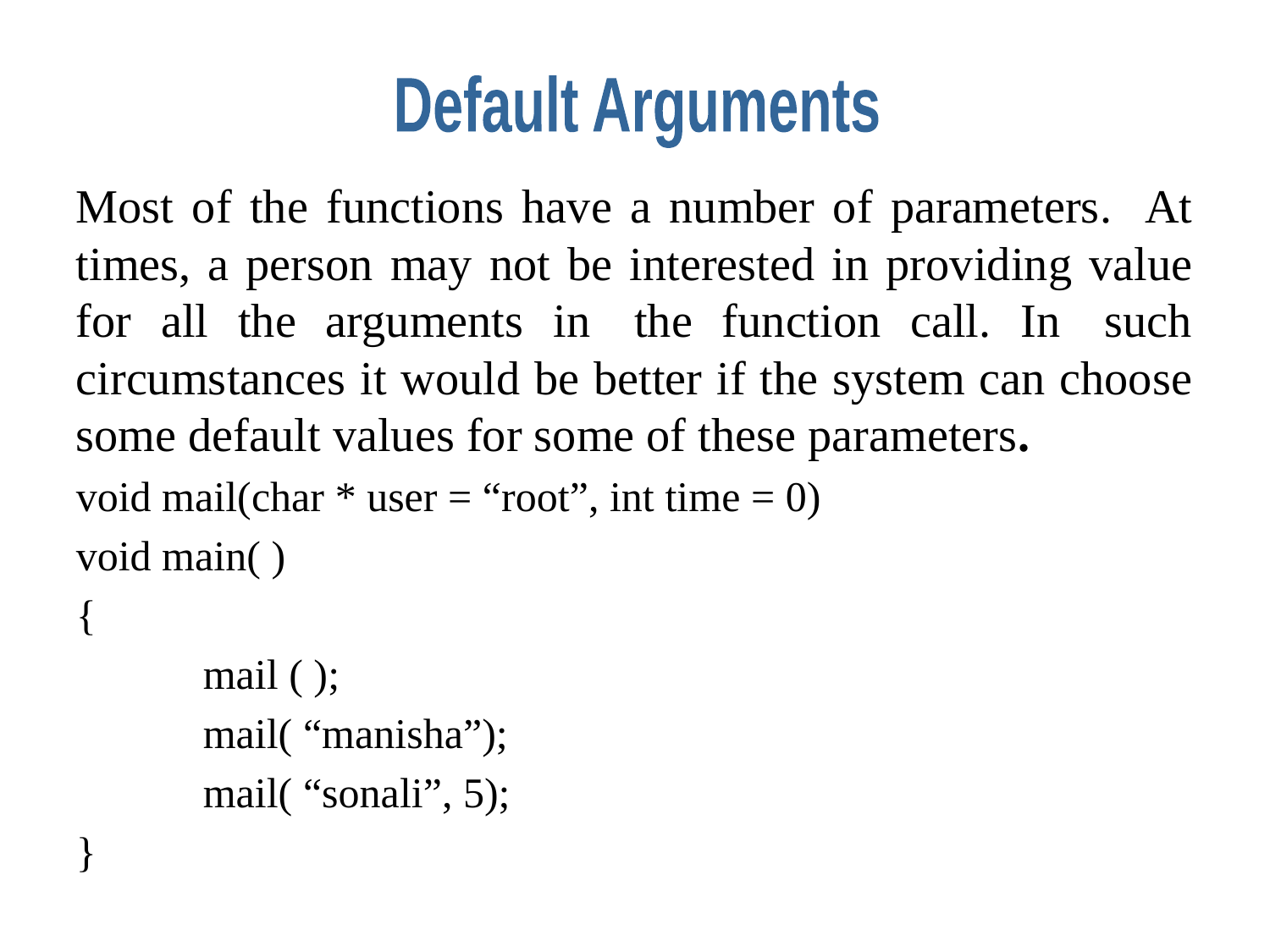

Default Arguments
Most of the functions have a number of parameters.  At times, a person may not be interested in providing value for  all  the  arguments  in   the  function  call.  In   such circumstances it would be better if the system can choose some default values for some of these parameters.
void mail(char * user = “root”, int time = 0)
void main( )
{
	mail ( );
	mail( “manisha”);
	mail( “sonali”, 5);
}